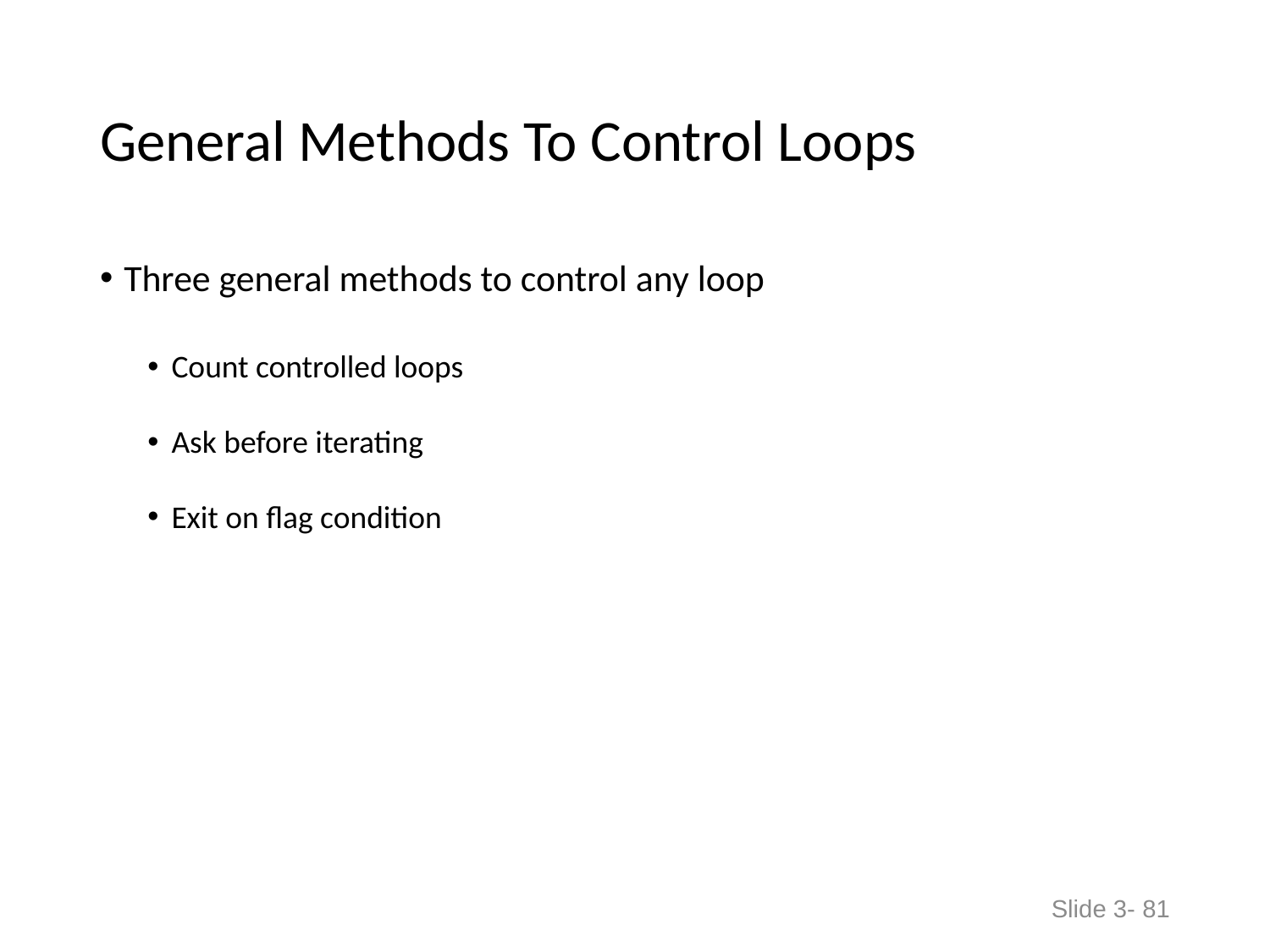

# General Methods To Control Loops
Three general methods to control any loop
Count controlled loops
Ask before iterating
Exit on flag condition
Slide 3- 81